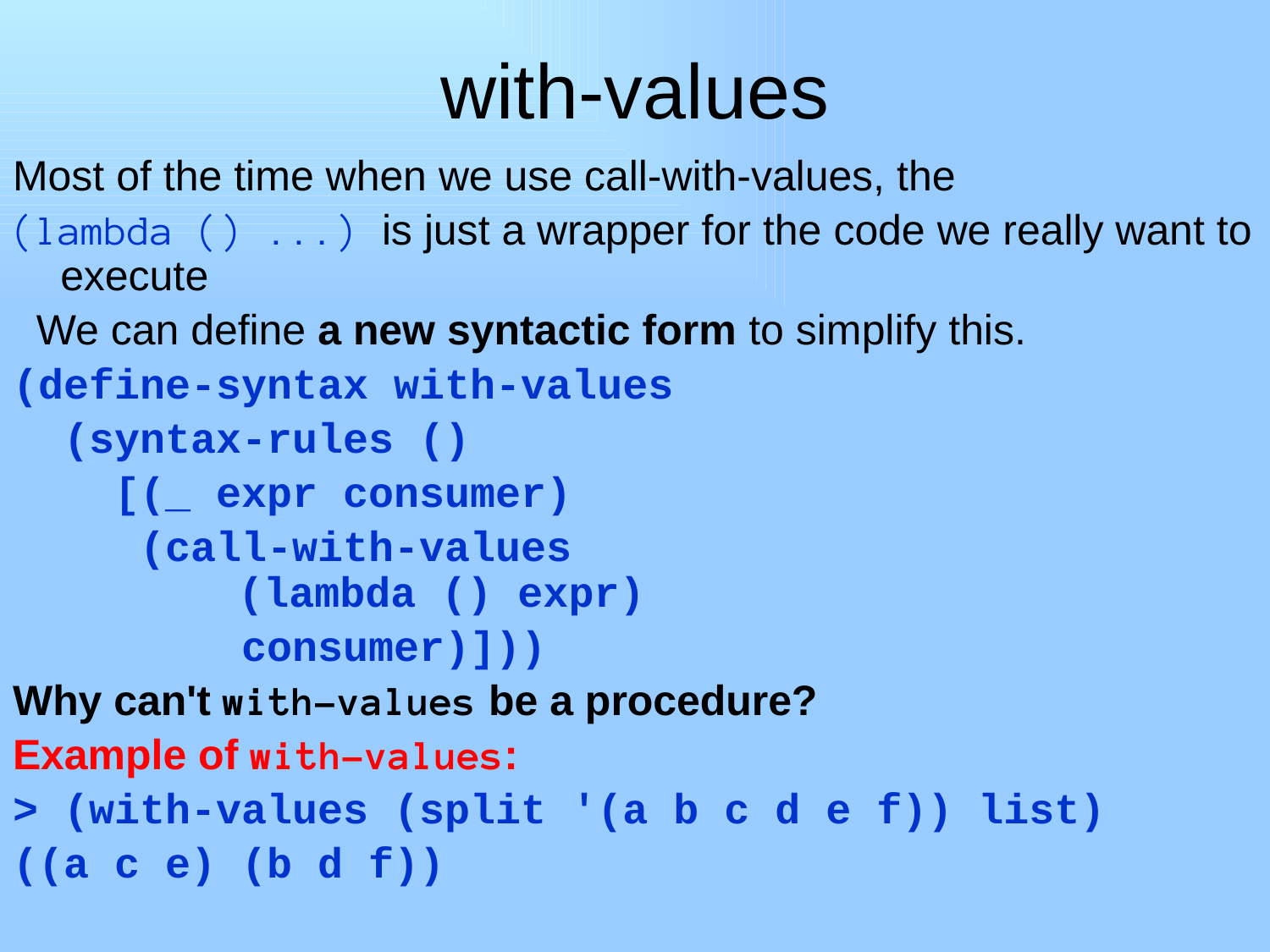

# with-values
Most of the time when we use call-with-values, the
(lambda () ...) is just a wrapper for the code we really want to execute
  We can define a new syntactic form to simplify this.
(define-syntax with-values
  (syntax-rules ()
    [(_ expr consumer)
     (call-with-values
       (lambda () expr)
         consumer)]))
Why can't with-values be a procedure?
Example of with-values:
> (with-values (split '(a b c d e f)) list)
((a c e) (b d f))